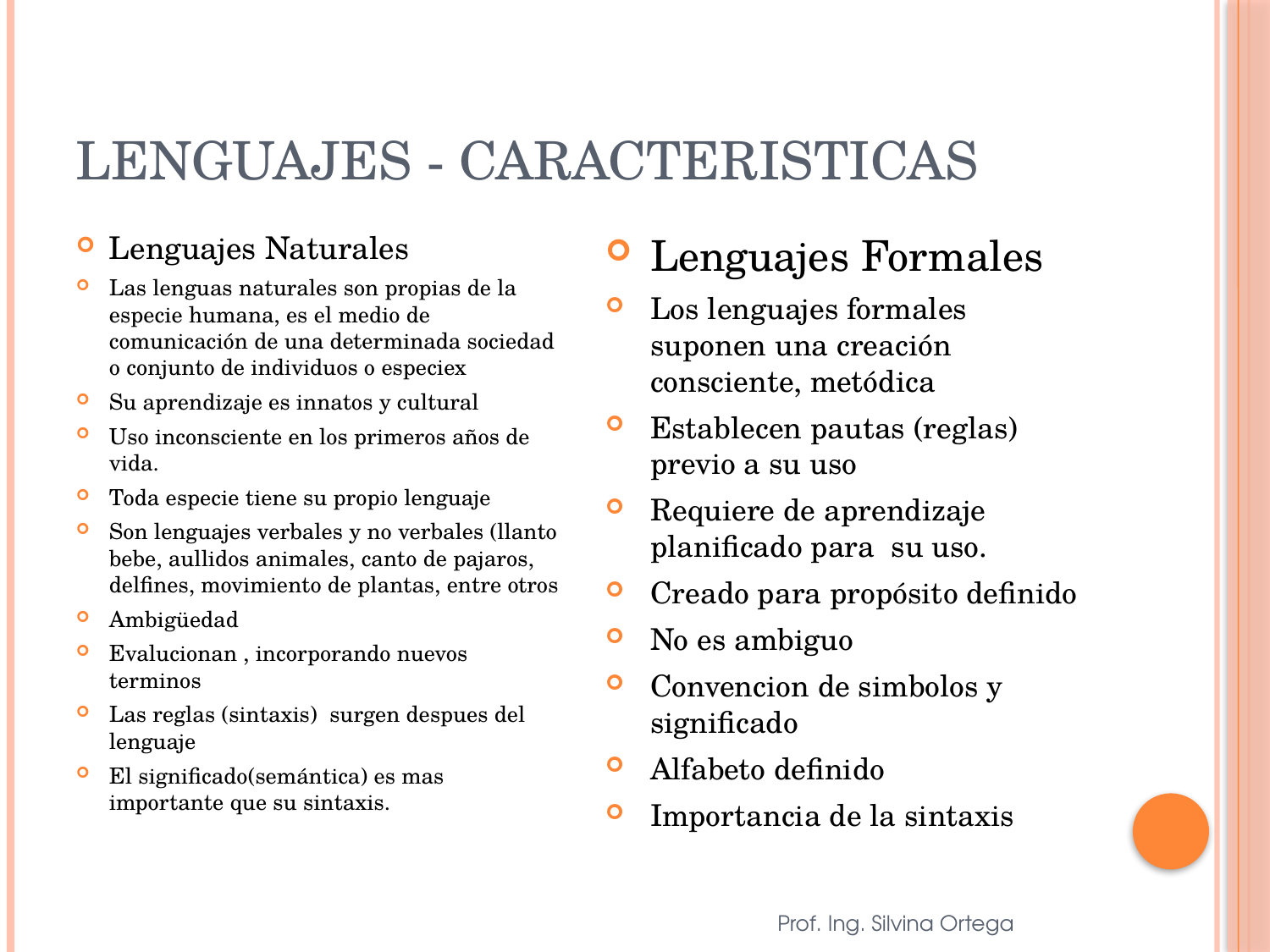

# Lenguajes - Caracteristicas
Lenguajes Naturales
Las lenguas naturales son propias de la especie humana, es el medio de comunicación de una determinada sociedad o conjunto de individuos o especiex
Su aprendizaje es innatos y cultural
Uso inconsciente en los primeros años de vida.
Toda especie tiene su propio lenguaje
Son lenguajes verbales y no verbales (llanto bebe, aullidos animales, canto de pajaros, delfines, movimiento de plantas, entre otros
Ambigüedad
Evalucionan , incorporando nuevos terminos
Las reglas (sintaxis)  surgen despues del lenguaje
El significado(semántica) es mas importante que su sintaxis.

Lenguajes Formales
Los lenguajes formales  suponen una creación consciente, metódica
Establecen pautas (reglas) previo a su uso
Requiere de aprendizaje planificado para  su uso.
Creado para propósito definido
No es ambiguo
Convencion de simbolos y significado
Alfabeto definido
Importancia de la sintaxis

Prof. Ing. Silvina Ortega